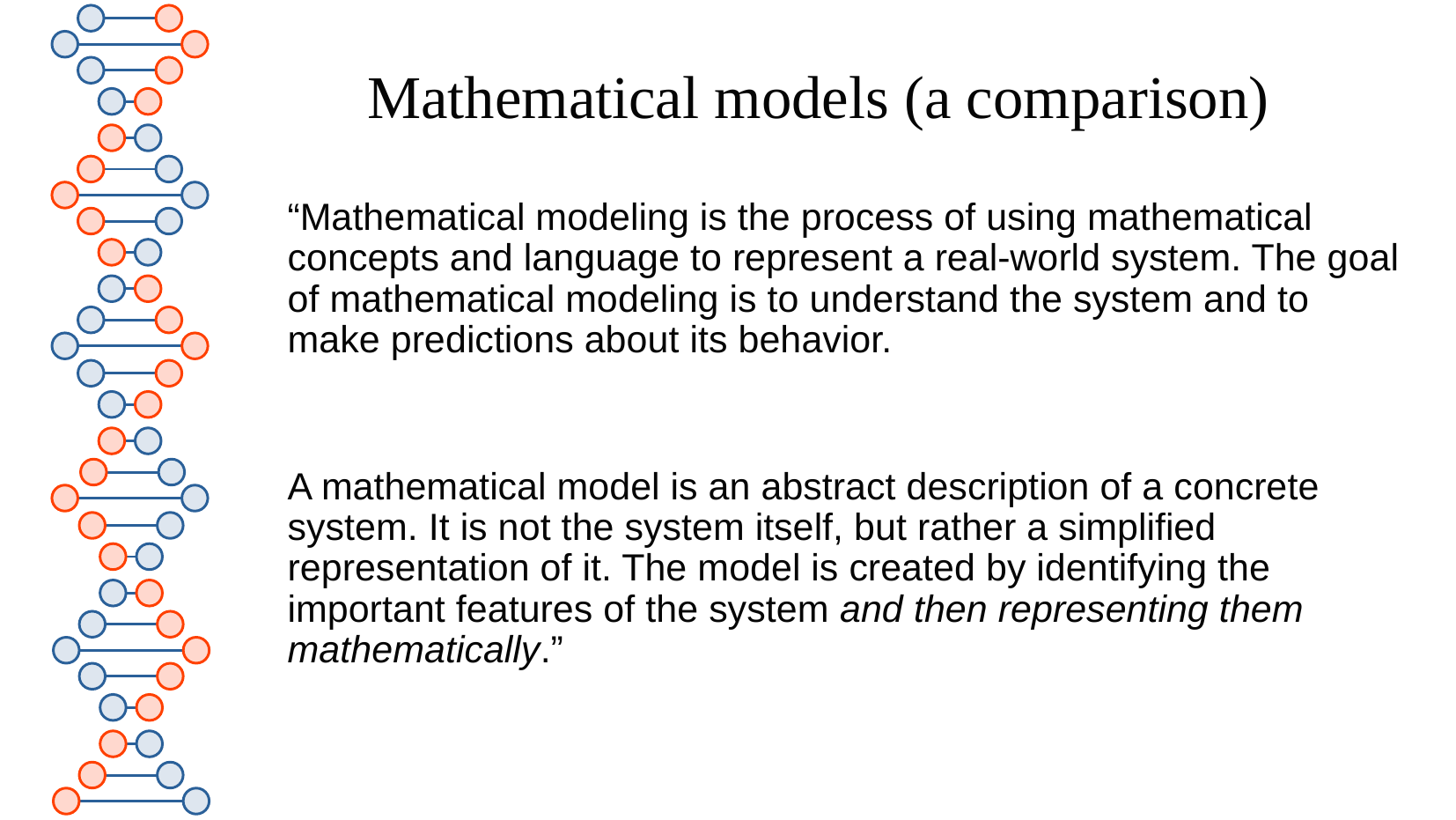

# Mathematical models (a comparison)
“Mathematical modeling is the process of using mathematical concepts and language to represent a real-world system. The goal of mathematical modeling is to understand the system and to make predictions about its behavior.

A mathematical model is an abstract description of a concrete system. It is not the system itself, but rather a simplified representation of it. The model is created by identifying the important features of the system and then representing them mathematically.”